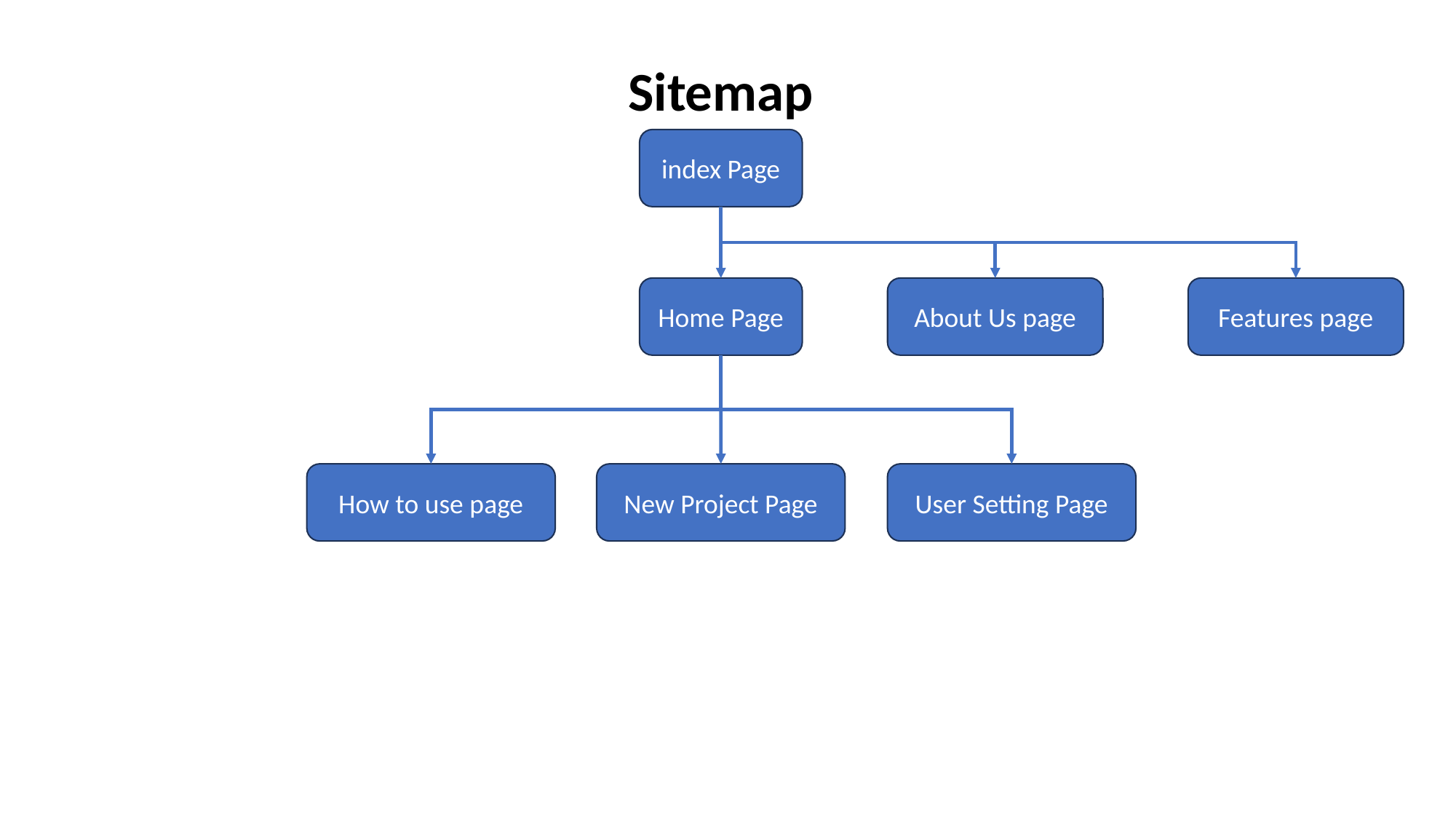

Sitemap
index Page
About Us page
Features page
Home Page
How to use page
User Setting Page
New Project Page